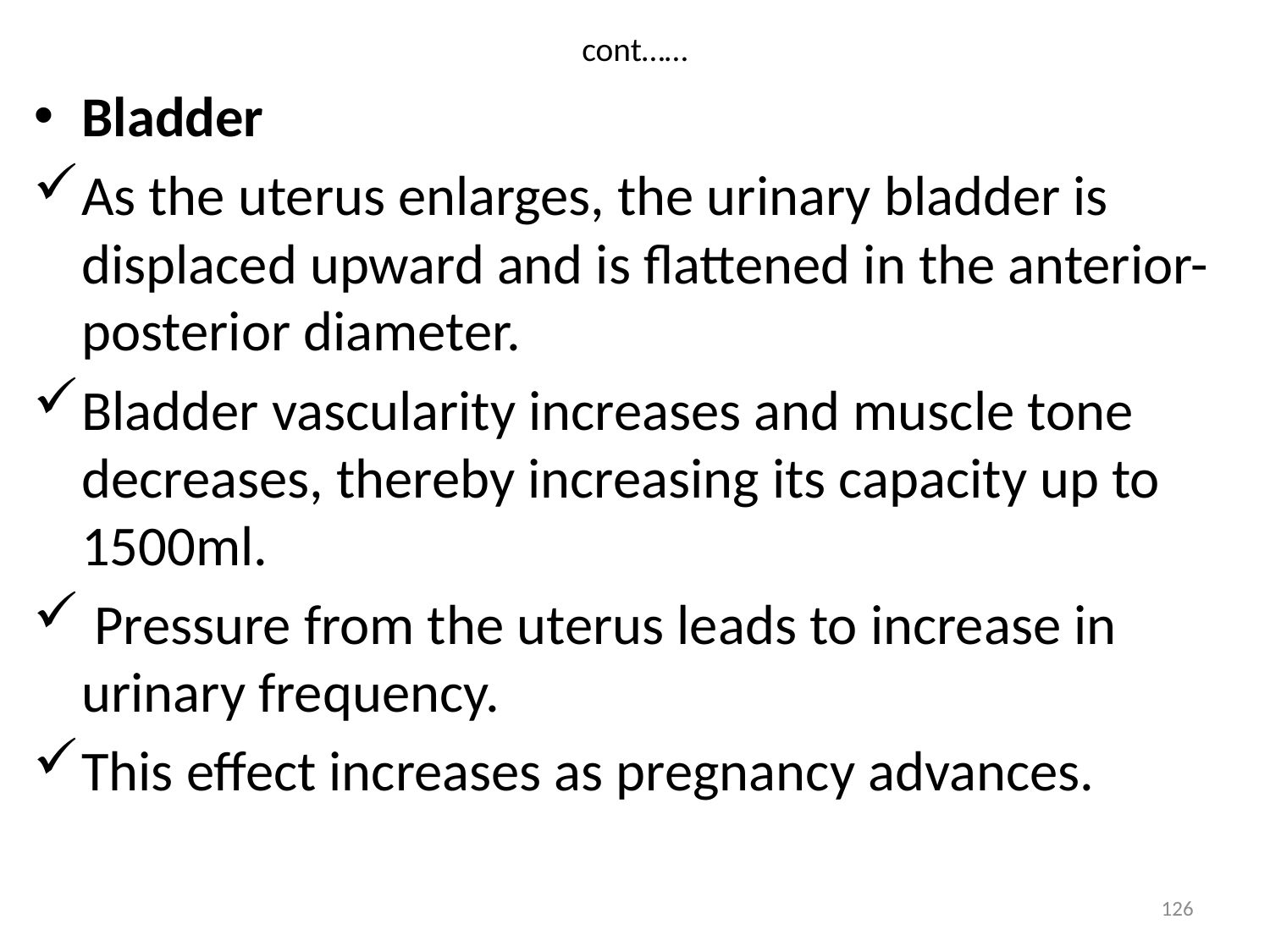

# cont……
Bladder
As the uterus enlarges, the urinary bladder is displaced upward and is flattened in the anterior-posterior diameter.
Bladder vascularity increases and muscle tone decreases, thereby increasing its capacity up to 1500ml.
 Pressure from the uterus leads to increase in urinary frequency.
This effect increases as pregnancy advances.

126